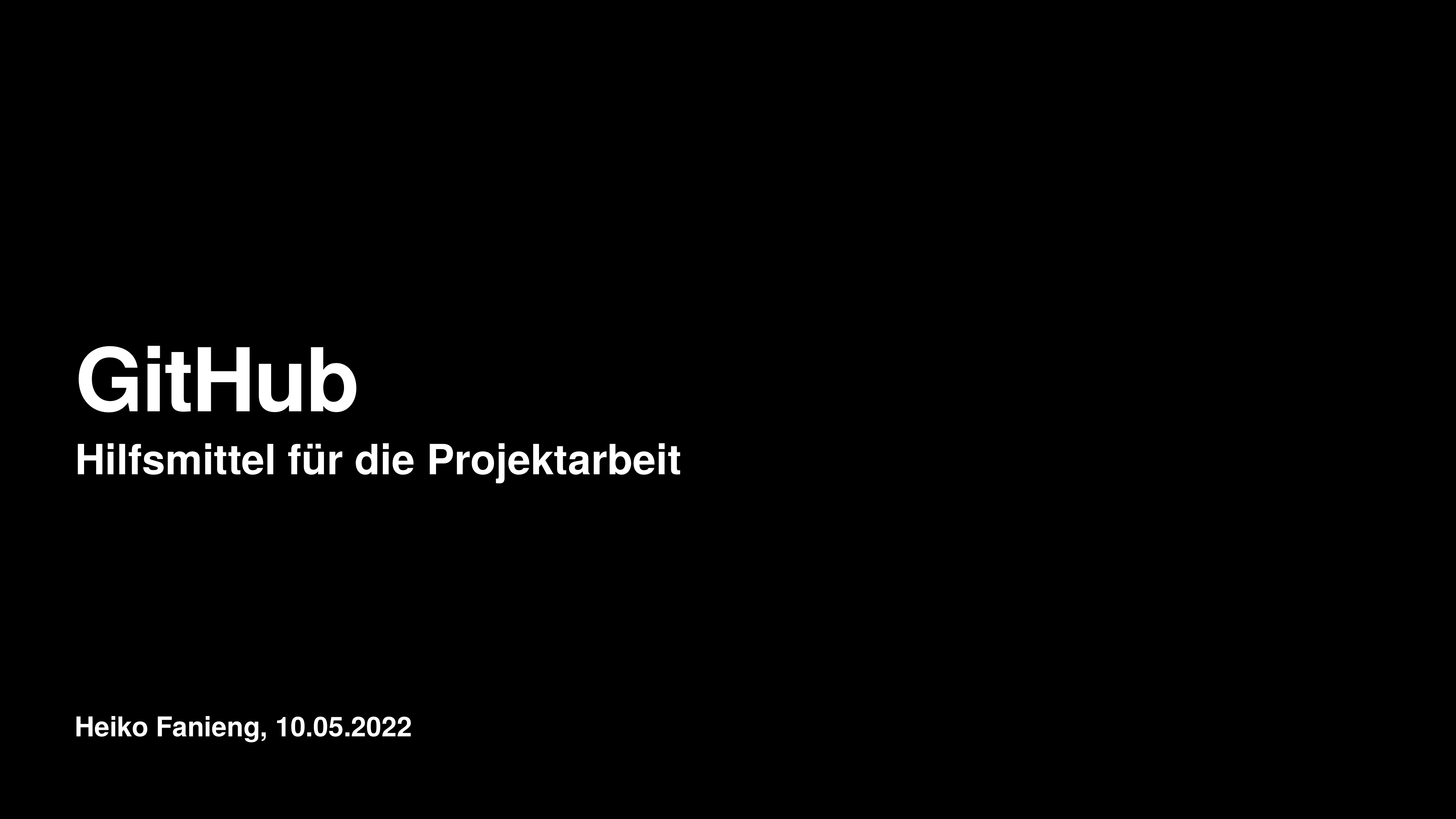

# GitHub
Hilfsmittel für die Projektarbeit
Heiko Fanieng, 10.05.2022